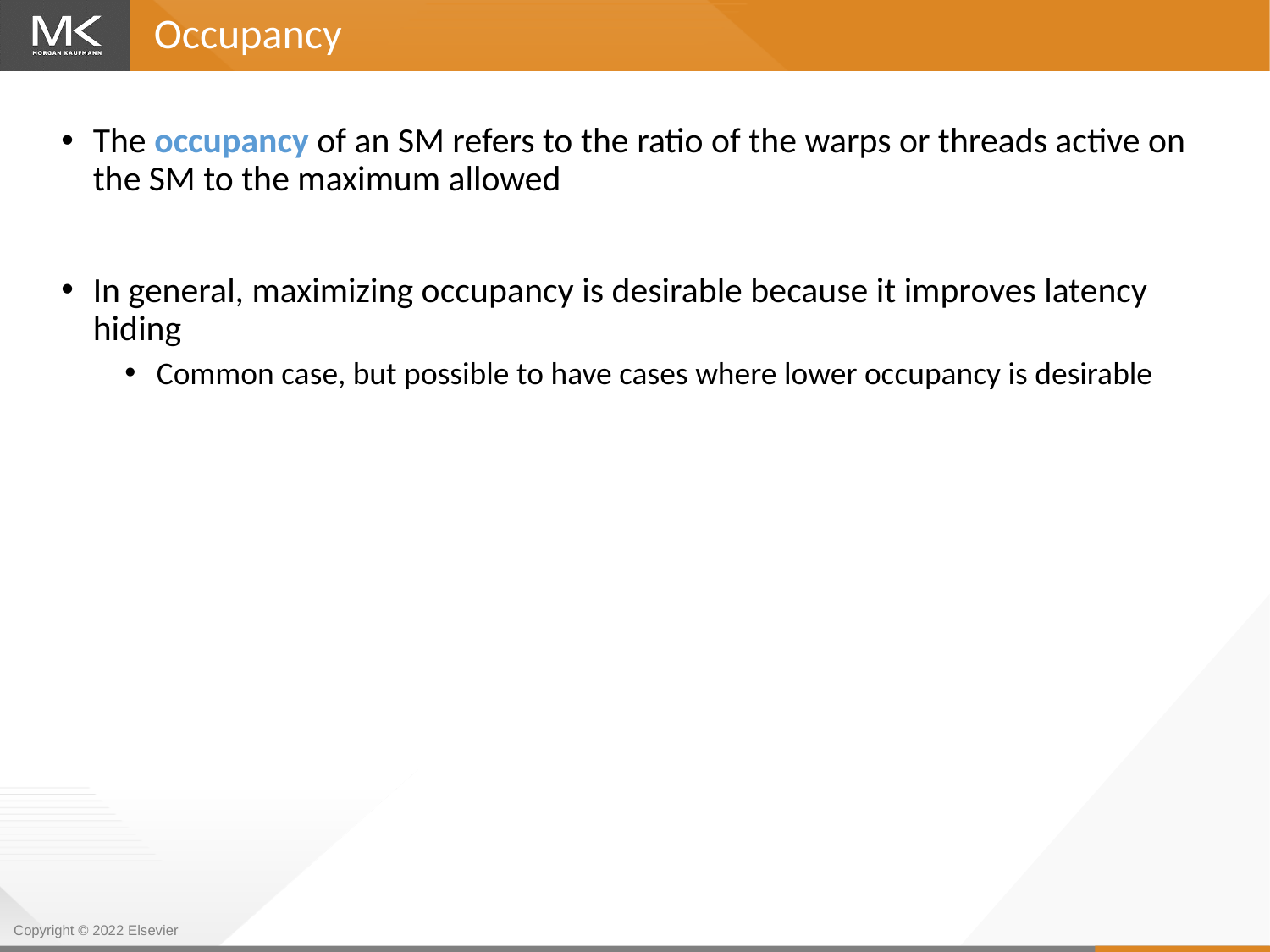

Occupancy
The occupancy of an SM refers to the ratio of the warps or threads active on the SM to the maximum allowed

In general, maximizing occupancy is desirable because it improves latency hiding
Common case, but possible to have cases where lower occupancy is desirable